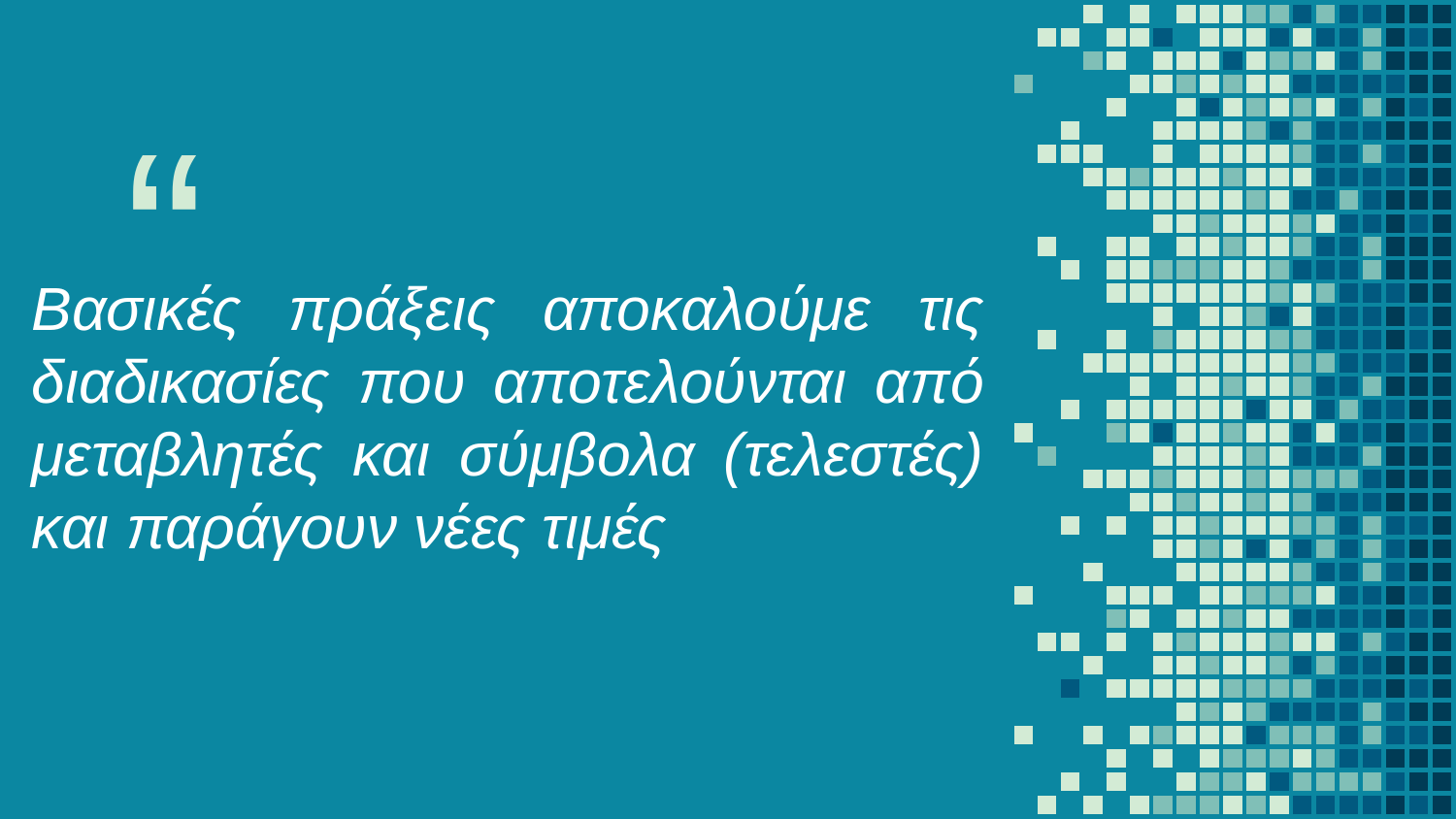

Βασικές πράξεις αποκαλούμε τις διαδικασίες που αποτελούνται από μεταβλητές και σύμβολα (τελεστές) και παράγουν νέες τιμές